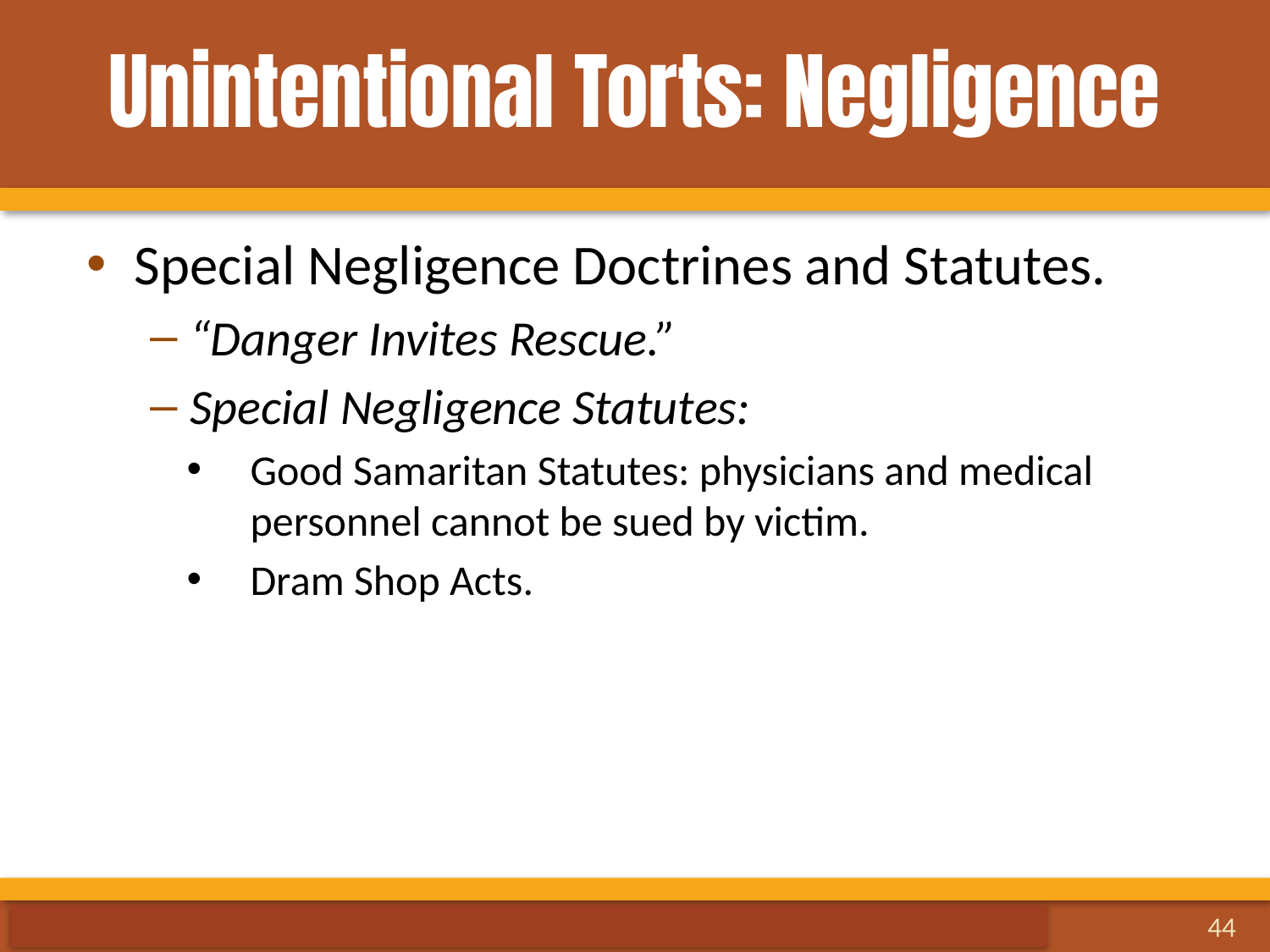

# Unintentional Torts: Negligence
Special Negligence Doctrines and Statutes.
“Danger Invites Rescue.”
Special Negligence Statutes:
Good Samaritan Statutes: physicians and medical personnel cannot be sued by victim.
Dram Shop Acts.

44